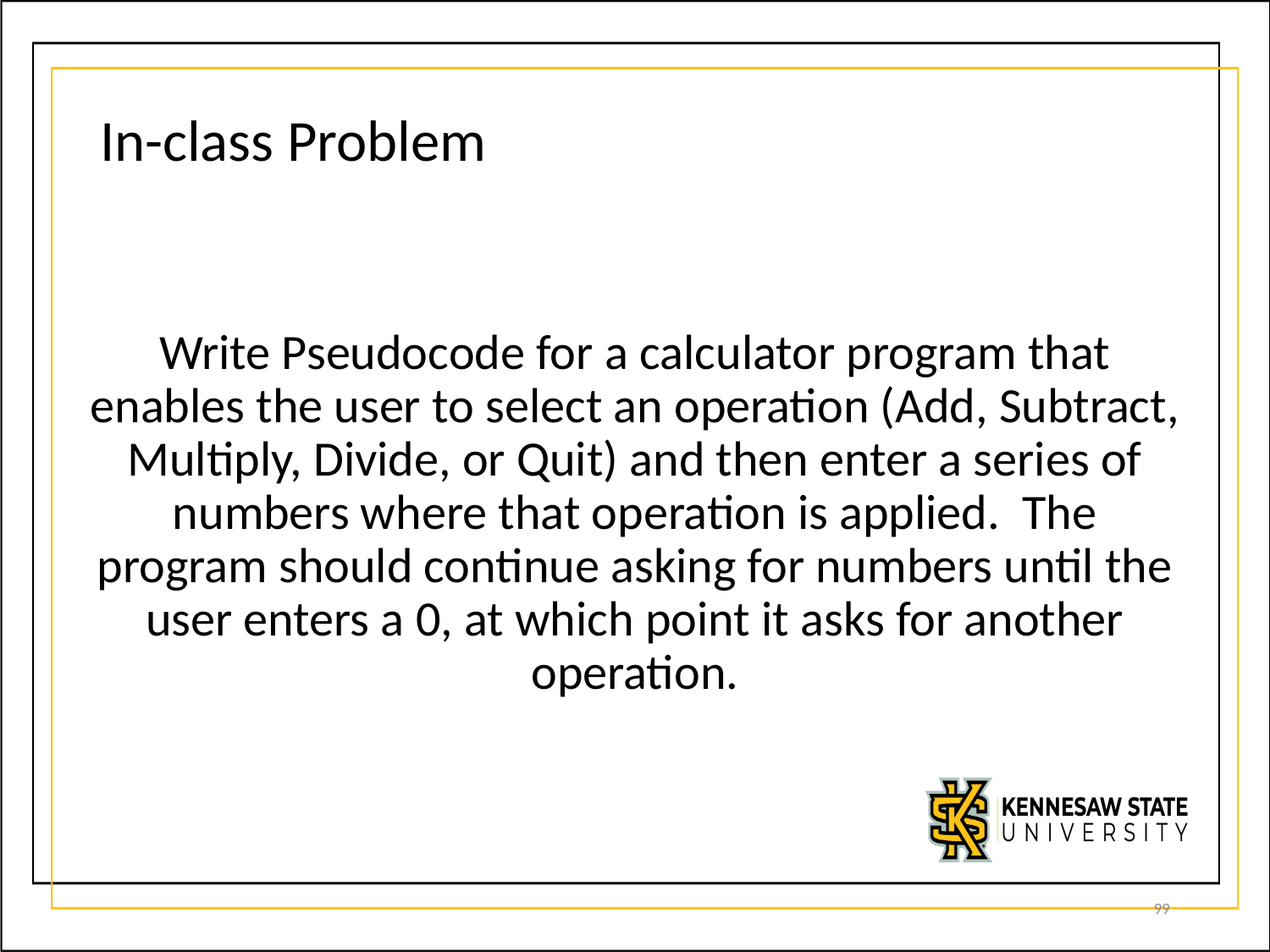

# In-class Problem
Write Pseudocode for a calculator program that enables the user to select an operation (Add, Subtract, Multiply, Divide, or Quit) and then enter a series of numbers where that operation is applied.  The program should continue asking for numbers until the user enters a 0, at which point it asks for another operation.
99